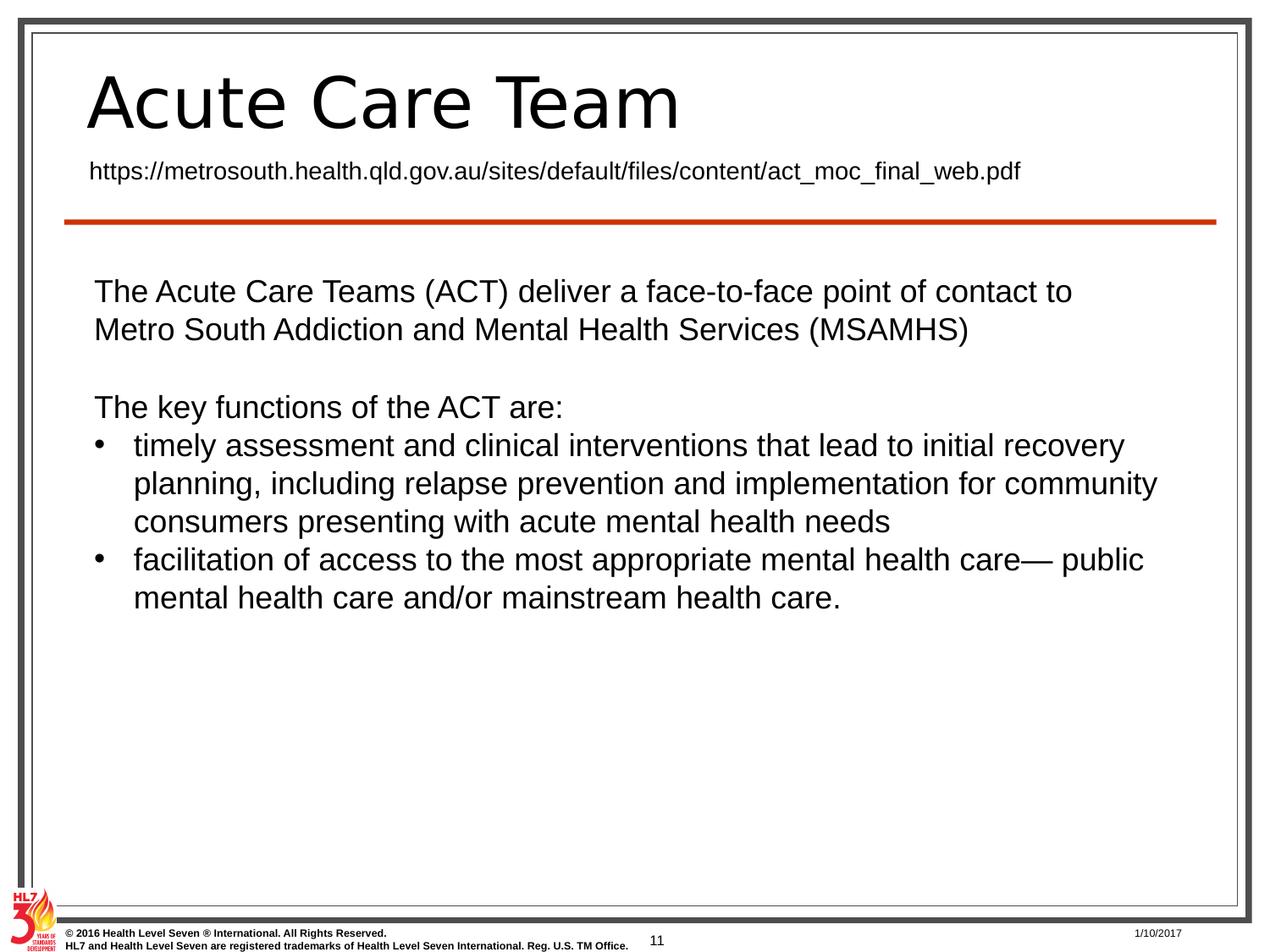

# Acute Care Team
https://metrosouth.health.qld.gov.au/sites/default/files/content/act_moc_final_web.pdf
The Acute Care Teams (ACT) deliver a face-to-face point of contact to Metro South Addiction and Mental Health Services (MSAMHS)
The key functions of the ACT are:
timely assessment and clinical interventions that lead to initial recovery planning, including relapse prevention and implementation for community consumers presenting with acute mental health needs
facilitation of access to the most appropriate mental health care— public mental health care and/or mainstream health care.
11
1/10/2017